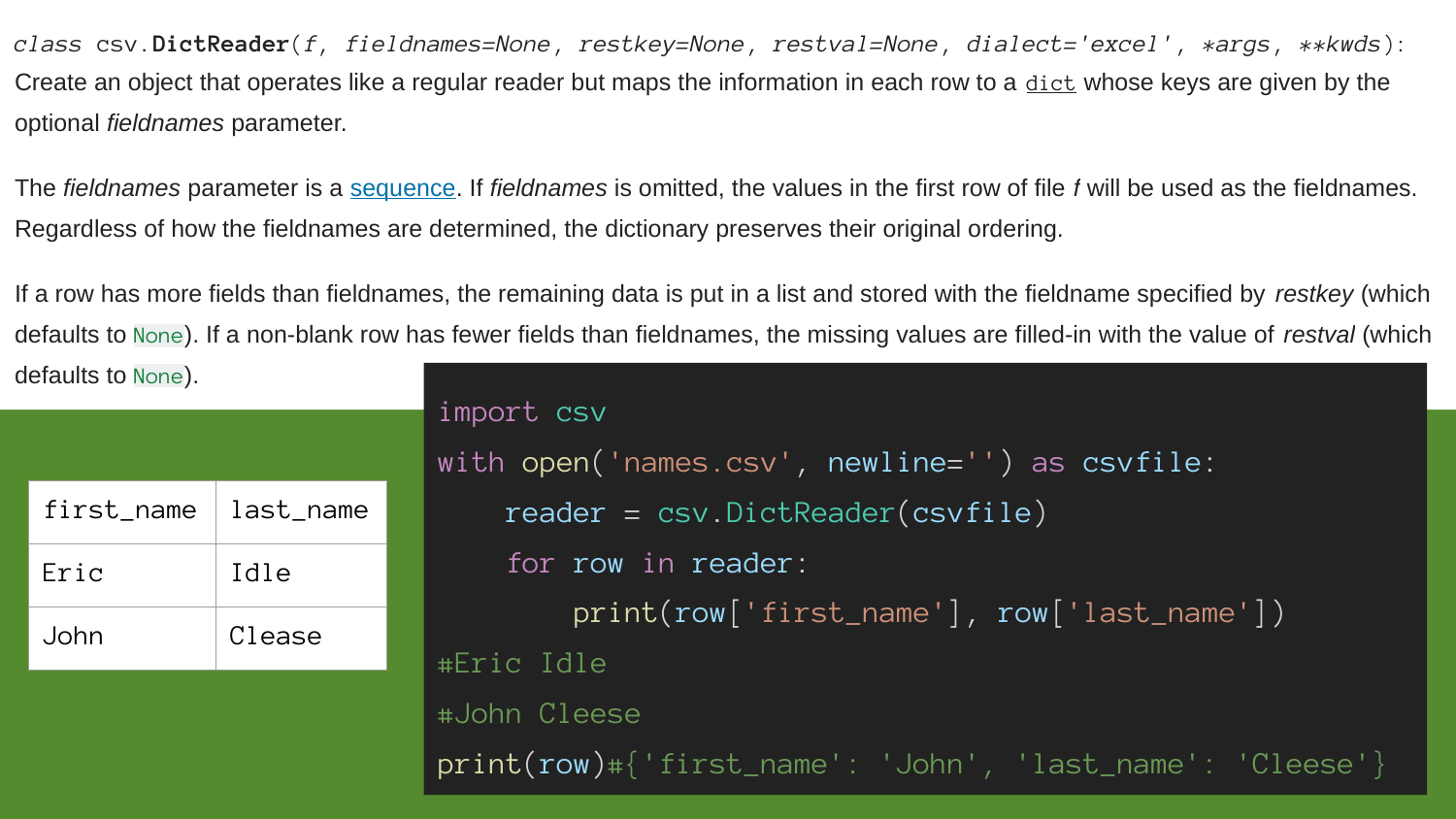

class csv.DictReader(f, fieldnames=None, restkey=None, restval=None, dialect='excel', *args, **kwds):
Create an object that operates like a regular reader but maps the information in each row to a dict whose keys are given by the optional fieldnames parameter.
The fieldnames parameter is a sequence. If fieldnames is omitted, the values in the first row of file f will be used as the fieldnames. Regardless of how the fieldnames are determined, the dictionary preserves their original ordering.
If a row has more fields than fieldnames, the remaining data is put in a list and stored with the fieldname specified by restkey (which defaults to None). If a non-blank row has fewer fields than fieldnames, the missing values are filled-in with the value of restval (which defaults to None).
import csv
with open('names.csv', newline='') as csvfile:
    reader = csv.DictReader(csvfile)
    for row in reader:
        print(row['first_name'], row['last_name'])
#Eric Idle
#John Cleese
print(row)#{'first_name': 'John', 'last_name': 'Cleese'}
| first\_name | last\_name |
| --- | --- |
| Eric | Idle |
| John | Clease |